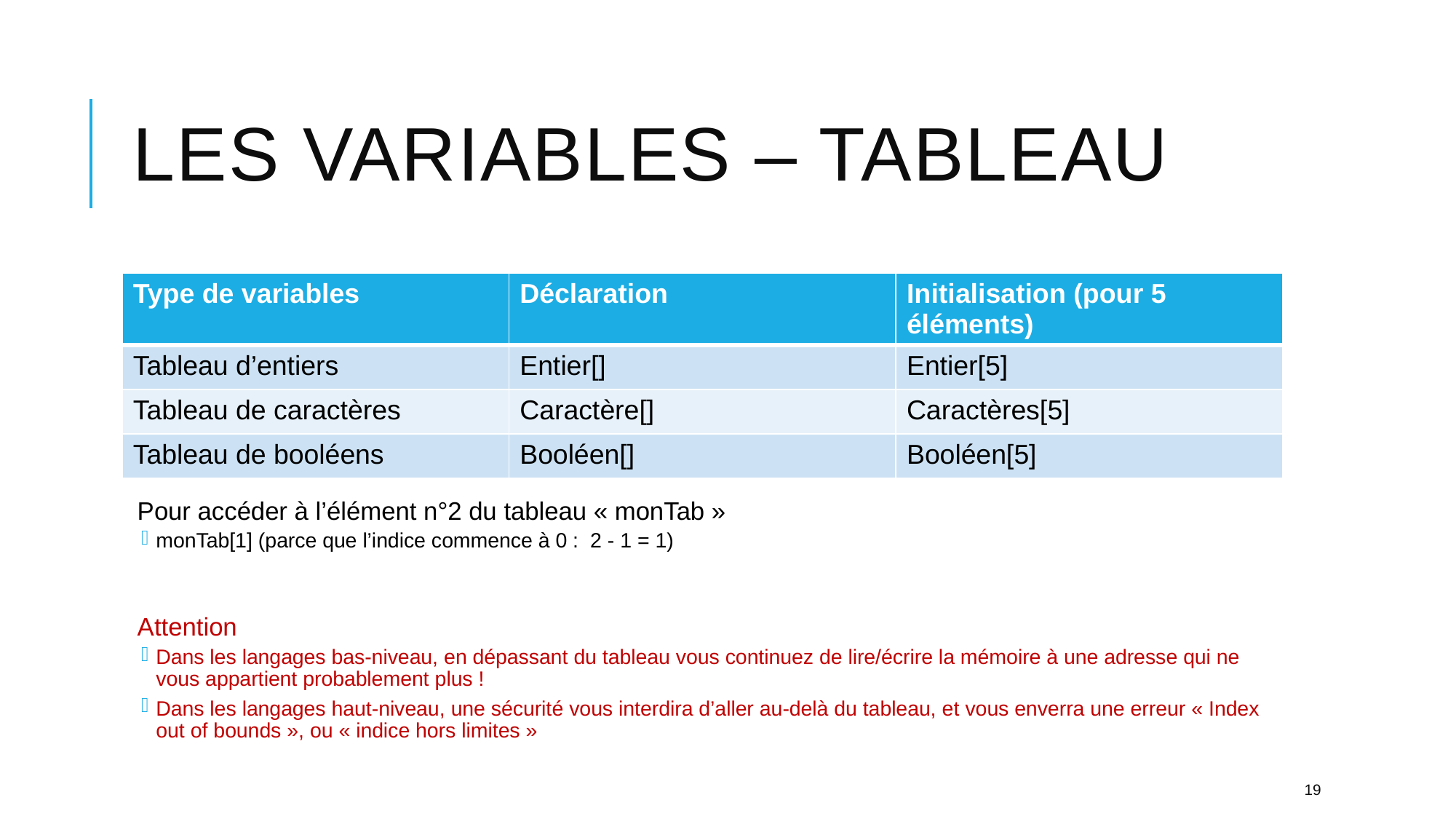

# Les variables – tableau
| Type de variables | Déclaration | Initialisation (pour 5 éléments) |
| --- | --- | --- |
| Tableau d’entiers | Entier[] | Entier[5] |
| Tableau de caractères | Caractère[] | Caractères[5] |
| Tableau de booléens | Booléen[] | Booléen[5] |

Pour accéder à l’élément n°2 du tableau « monTab »
monTab[1] (parce que l’indice commence à 0 :  2 - 1 = 1)

Attention
Dans les langages bas-niveau, en dépassant du tableau vous continuez de lire/écrire la mémoire à une adresse qui ne vous appartient probablement plus !
Dans les langages haut-niveau, une sécurité vous interdira d’aller au-delà du tableau, et vous enverra une erreur « Index out of bounds », ou « indice hors limites »
19